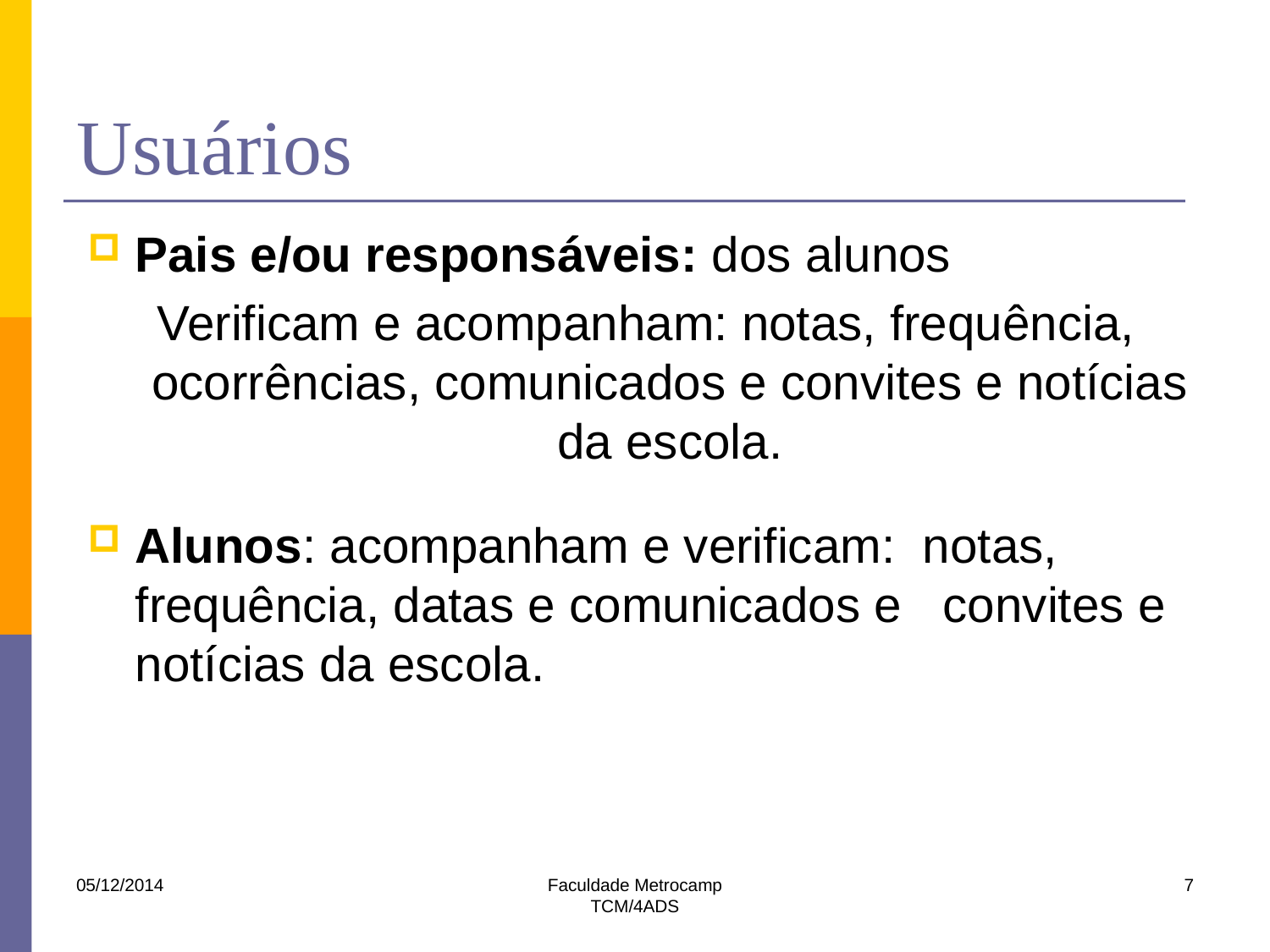

# Usuários
Pais e/ou responsáveis: dos alunos
Verificam e acompanham: notas, frequência, ocorrências, comunicados e convites e notícias da escola.

Alunos: acompanham e verificam:  notas, frequência, datas e comunicados e   convites e notícias da escola.

05/12/2014
Faculdade Metrocamp
TCM/4ADS

7